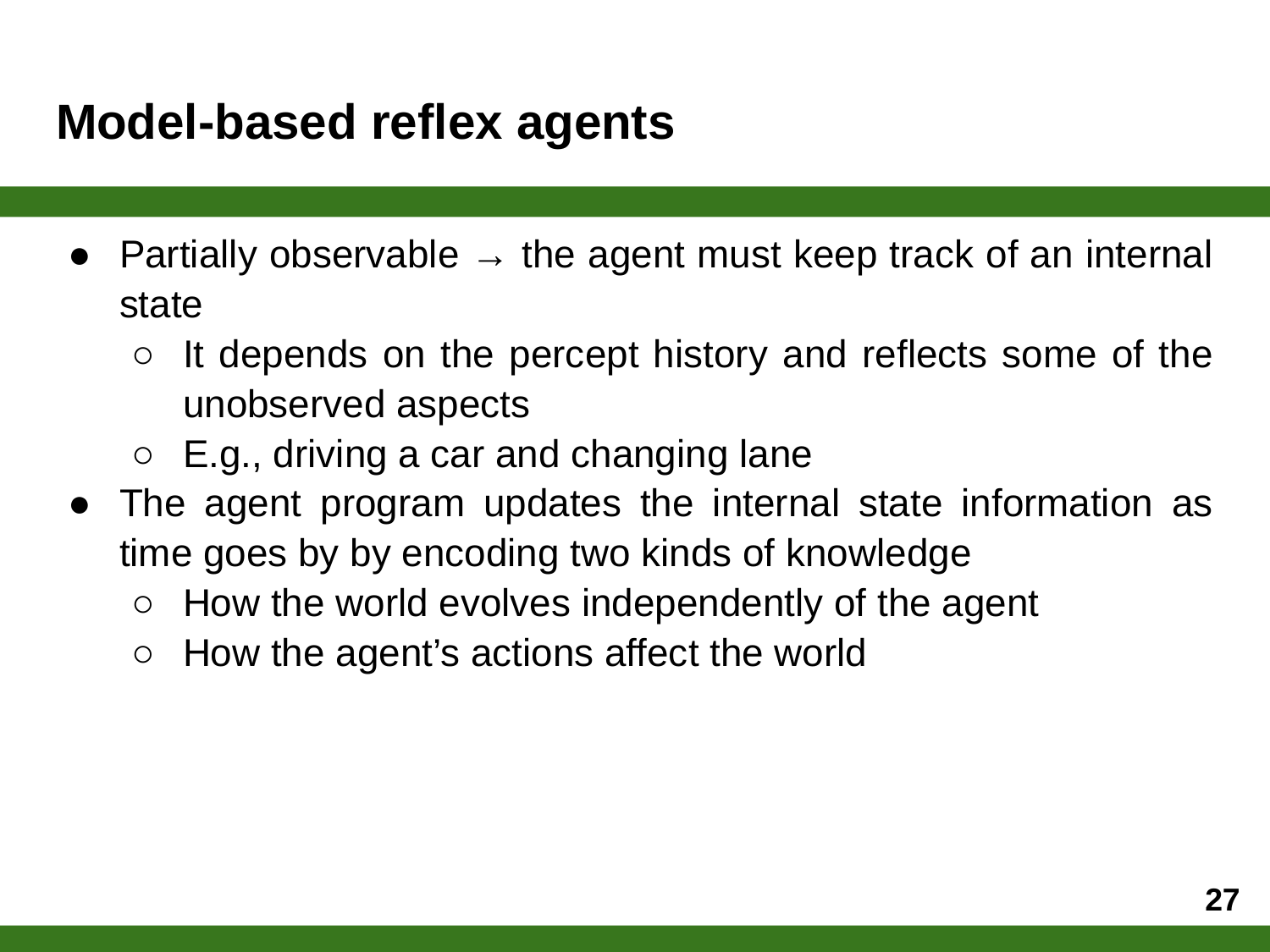

# Model-based reflex agents
Partially observable → the agent must keep track of an internal state
It depends on the percept history and reflects some of the unobserved aspects
E.g., driving a car and changing lane
The agent program updates the internal state information as time goes by by encoding two kinds of knowledge
How the world evolves independently of the agent
How the agent’s actions affect the world
27